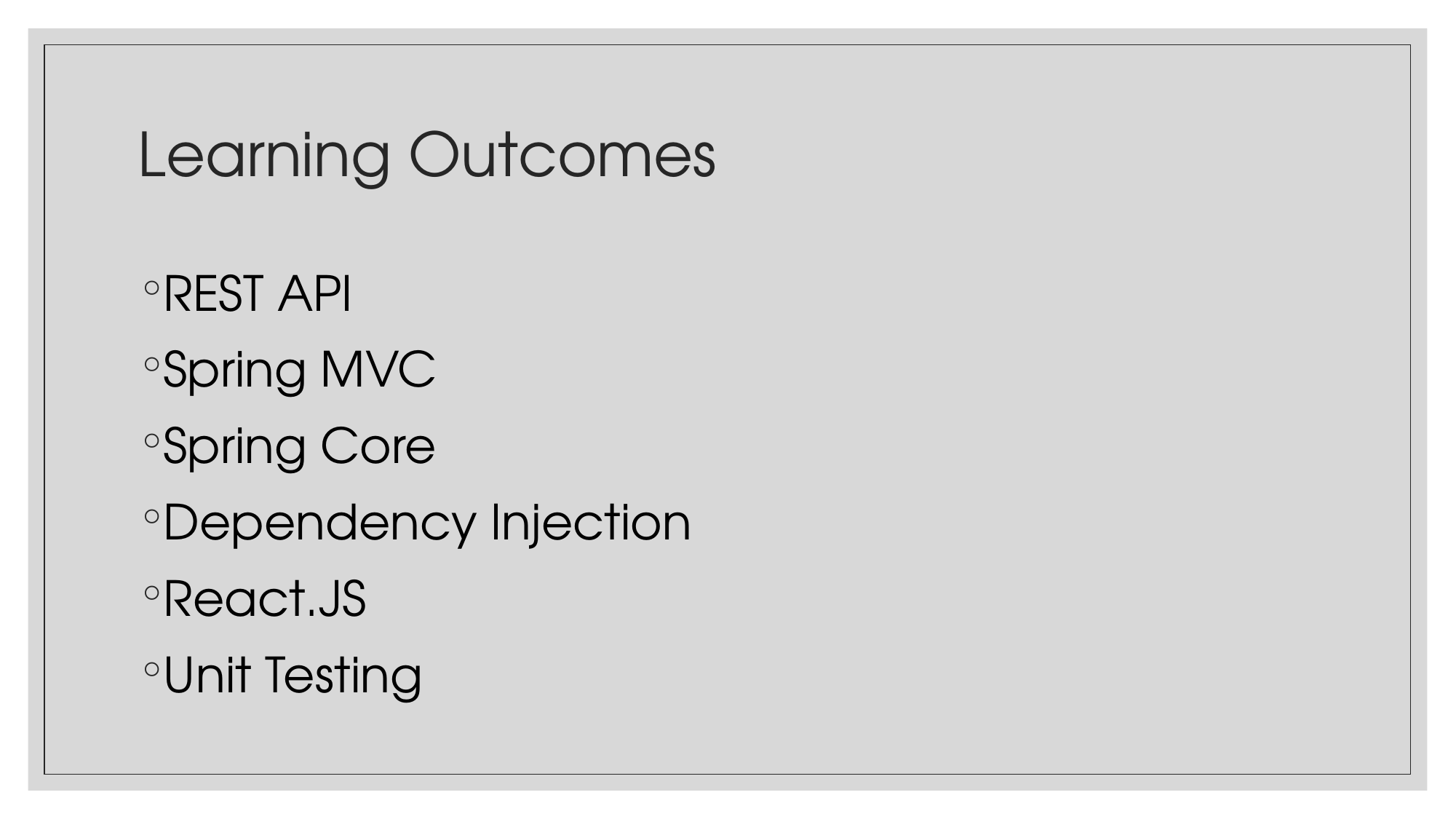

# Learning Outcomes
REST API
Spring MVC
Spring Core
Dependency Injection
React.JS
Unit Testing